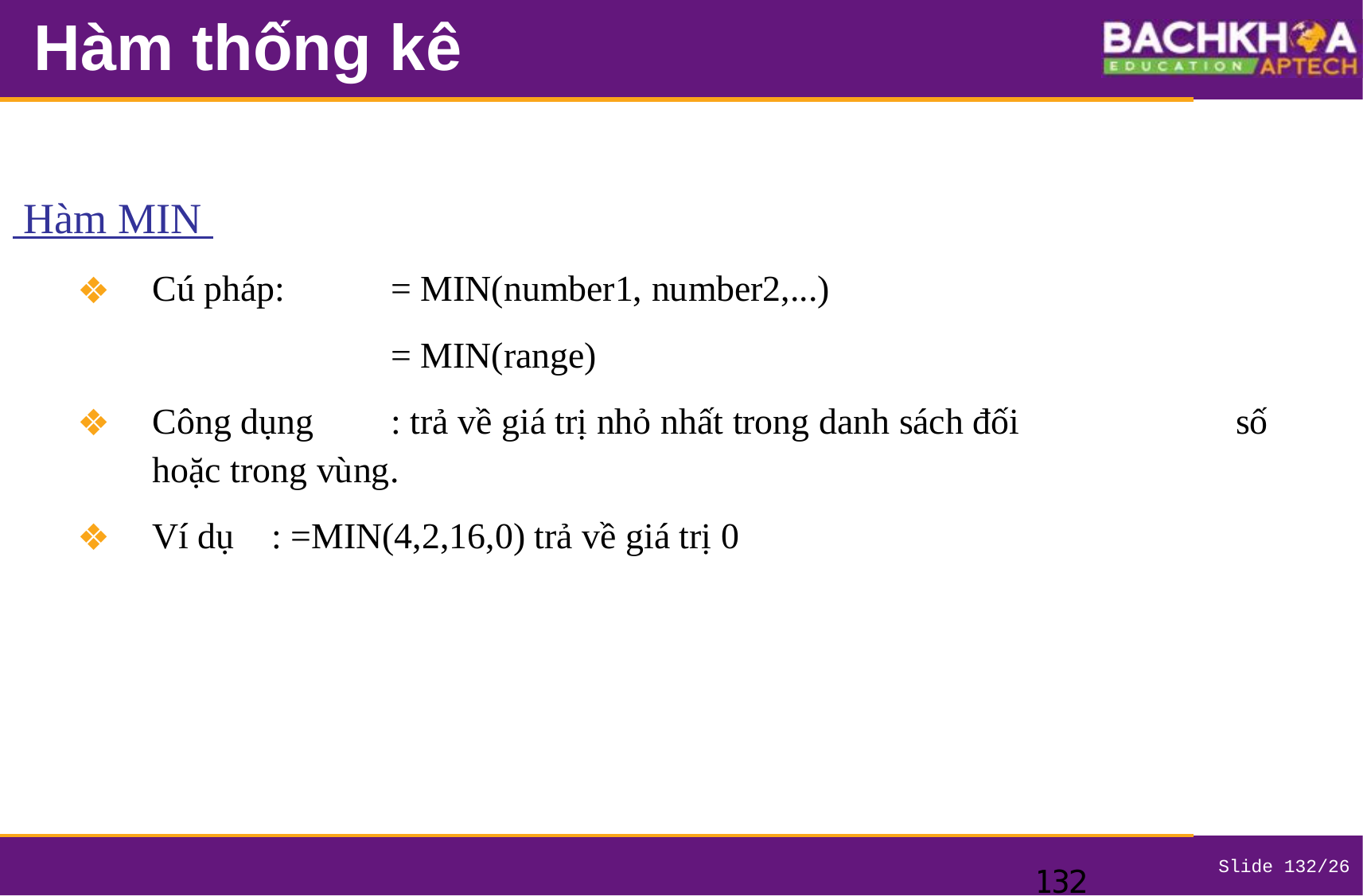

# Hàm thống kê
 Hàm MIN
Cú pháp: 	= MIN(number1, number2,...)
			= MIN(range)
Công dụng	: trả về giá trị nhỏ nhất trong danh sách đối 		 số hoặc trong vùng.
Ví dụ	: =MIN(4,2,16,0) trả về giá trị 0
132